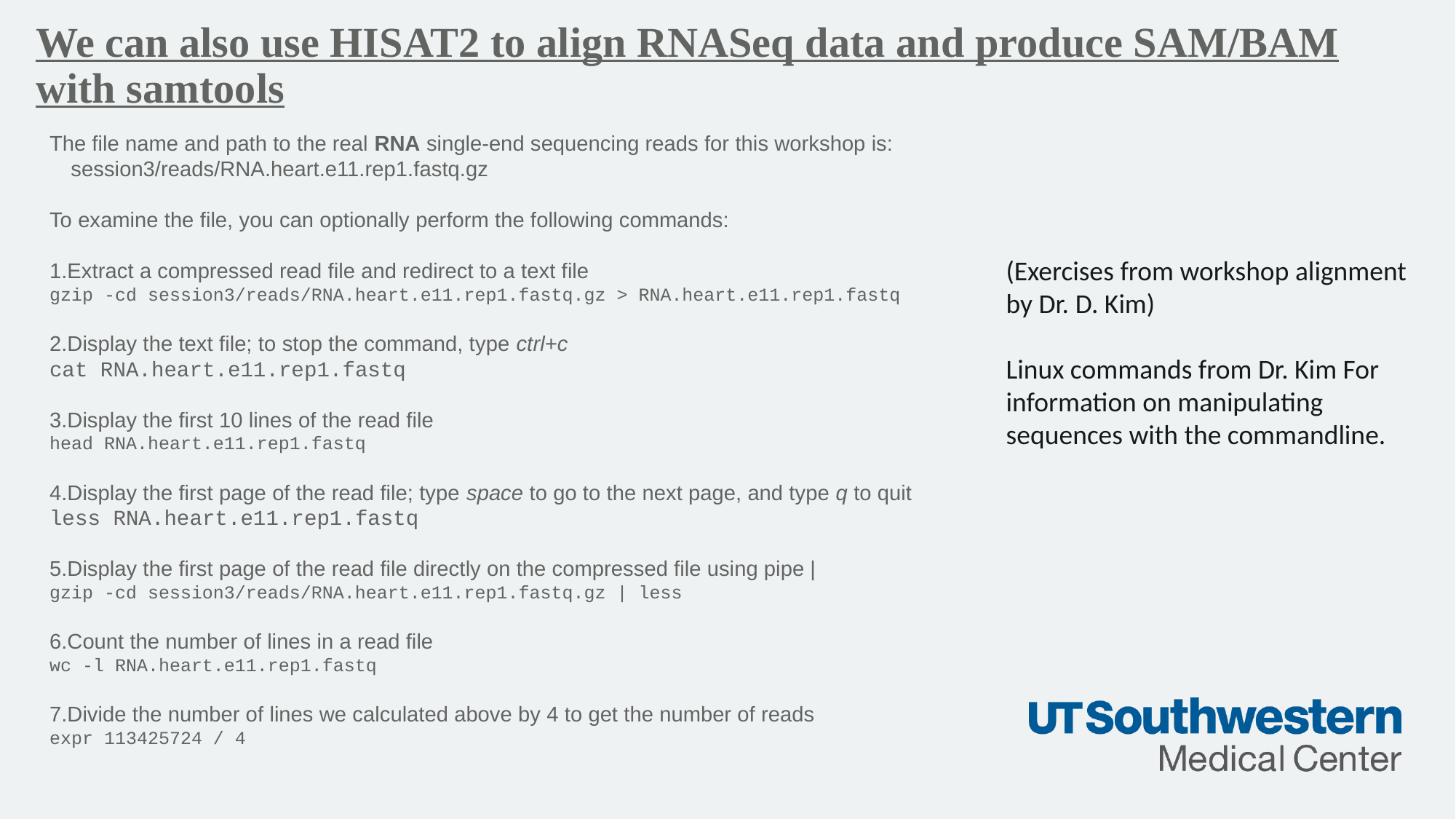

We can also use HISAT2 to align RNASeq data and produce SAM/BAM with samtools
The file name and path to the real RNA single-end sequencing reads for this workshop is:
 session3/reads/RNA.heart.e11.rep1.fastq.gz
To examine the file, you can optionally perform the following commands:
Extract a compressed read file and redirect to a text file
gzip -cd session3/reads/RNA.heart.e11.rep1.fastq.gz > RNA.heart.e11.rep1.fastq
Display the text file; to stop the command, type ctrl+c
cat RNA.heart.e11.rep1.fastq
Display the first 10 lines of the read file
head RNA.heart.e11.rep1.fastq
Display the first page of the read file; type space to go to the next page, and type q to quit
less RNA.heart.e11.rep1.fastq
Display the first page of the read file directly on the compressed file using pipe |
gzip -cd session3/reads/RNA.heart.e11.rep1.fastq.gz | less
Count the number of lines in a read file
wc -l RNA.heart.e11.rep1.fastq
Divide the number of lines we calculated above by 4 to get the number of reads
expr 113425724 / 4

(Exercises from workshop alignment by Dr. D. Kim)

Linux commands from Dr. Kim For information on manipulating sequences with the commandline.